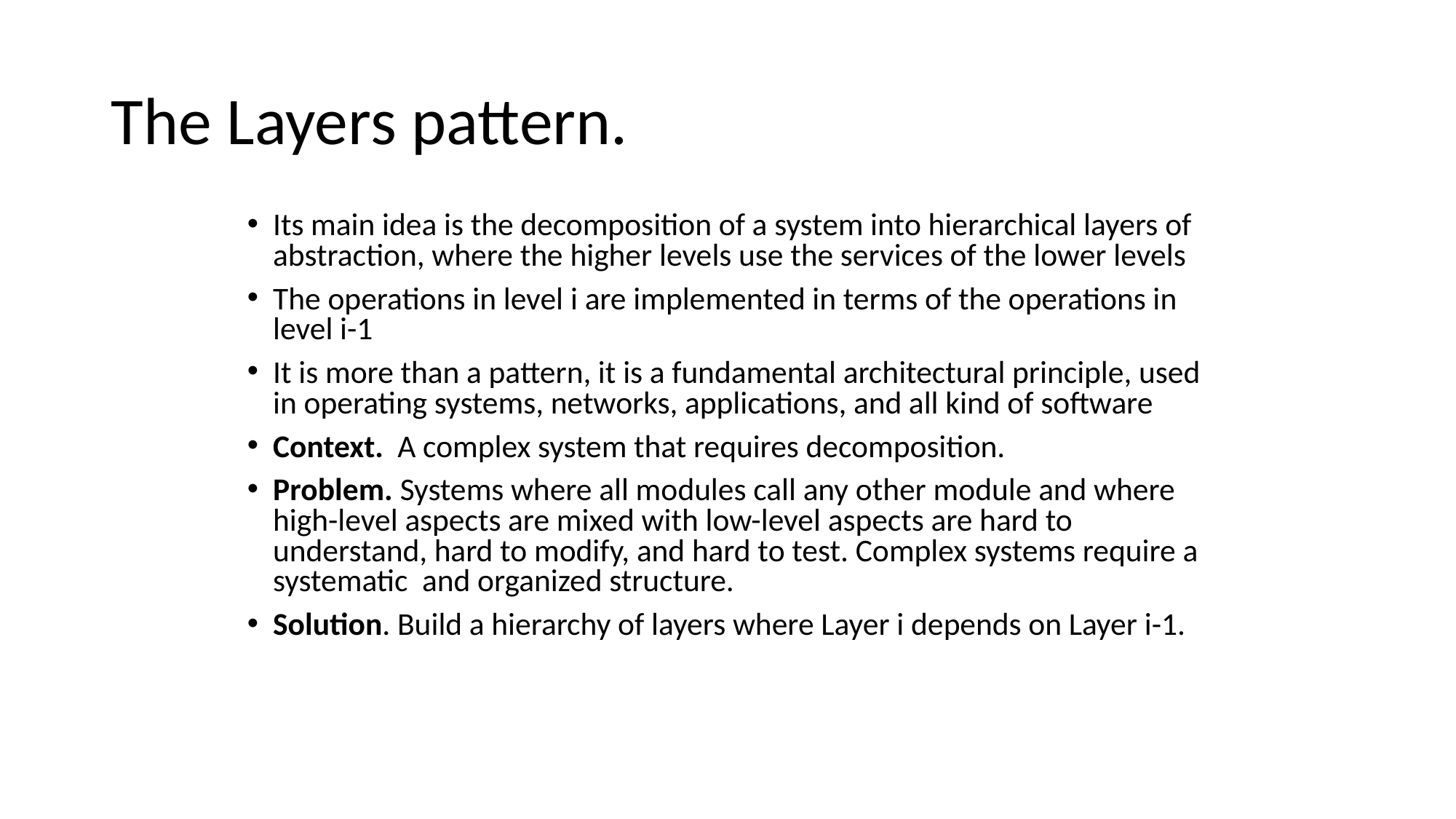

The Layers pattern.

Its main idea is the decomposition of a system into hierarchical layers of abstraction, where the higher levels use the services of the lower levels
The operations in level i are implemented in terms of the operations in level i-1
It is more than a pattern, it is a fundamental architectural principle, used in operating systems, networks, applications, and all kind of software
Context.  A complex system that requires decomposition.
Problem. Systems where all modules call any other module and where high-level aspects are mixed with low-level aspects are hard to understand, hard to modify, and hard to test. Complex systems require a systematic  and organized structure.
Solution. Build a hierarchy of layers where Layer i depends on Layer i-1.